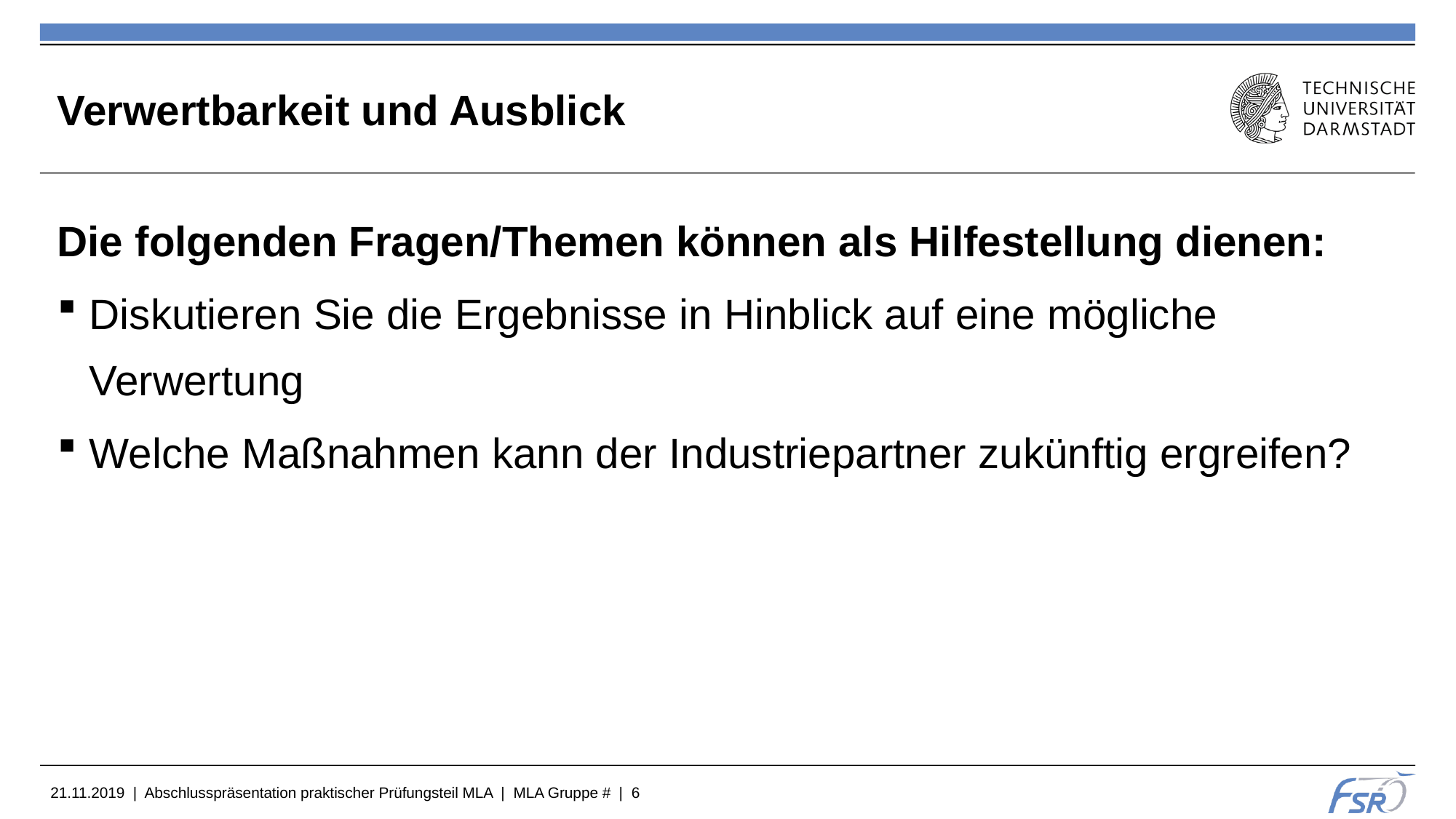

# Verwertbarkeit und Ausblick
Die folgenden Fragen/Themen können als Hilfestellung dienen:
Diskutieren Sie die Ergebnisse in Hinblick auf eine mögliche Verwertung
Welche Maßnahmen kann der Industriepartner zukünftig ergreifen?